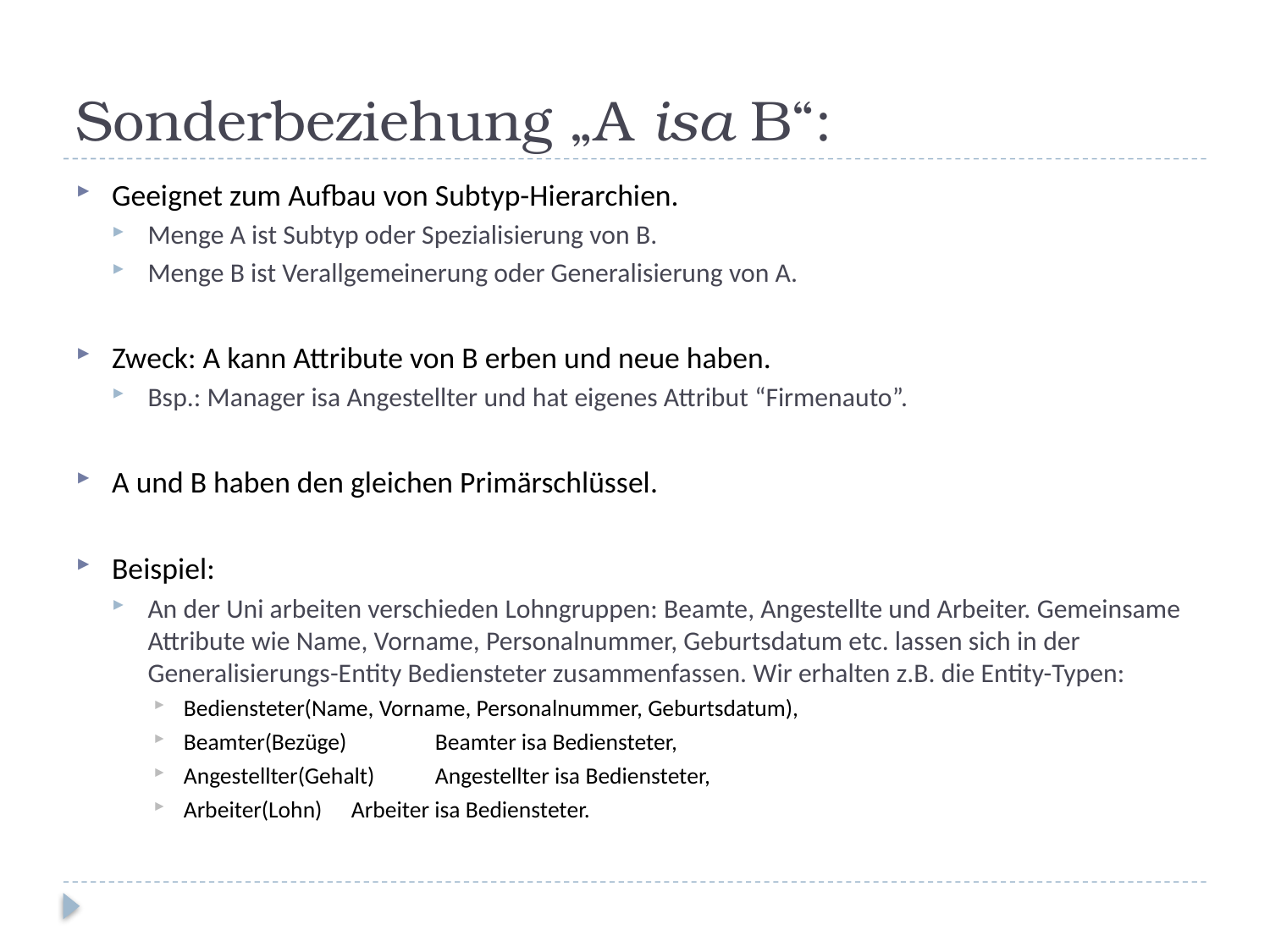

# Sonderbeziehung „A isa B“:
Geeignet zum Aufbau von Subtyp-Hierarchien.
Menge A ist Subtyp oder Spezialisierung von B.
Menge B ist Verallgemeinerung oder Generalisierung von A.

Zweck: A kann Attribute von B erben und neue haben.
Bsp.: Manager isa Angestellter und hat eigenes Attribut “Firmenauto”.

A und B haben den gleichen Primärschlüssel.

Beispiel:
An der Uni arbeiten verschieden Lohngruppen: Beamte, Angestellte und Arbeiter. Gemeinsame Attribute wie Name, Vorname, Personalnummer, Geburtsdatum etc. lassen sich in der Generalisierungs-Entity Bediensteter zusammenfassen. Wir erhalten z.B. die Entity-Typen:
Bediensteter(Name, Vorname, Personalnummer, Geburtsdatum),
Beamter(Bezüge) 	Beamter isa Bediensteter,
Angestellter(Gehalt) 	Angestellter isa Bediensteter,
Arbeiter(Lohn) 	Arbeiter isa Bediensteter.